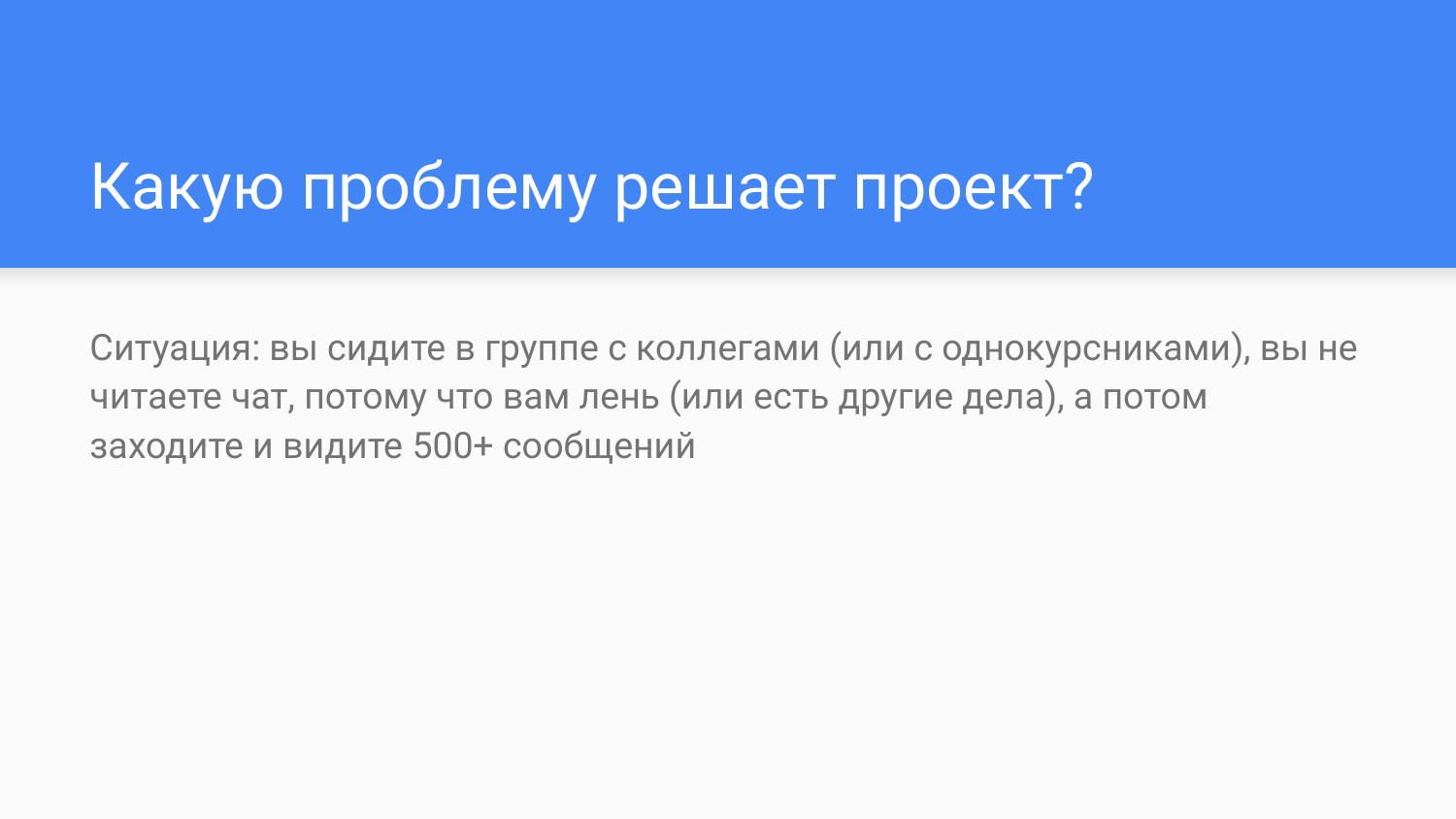

# Какую проблему решает проект?
Ситуация: вы сидите в группе с коллегами (или с однокурсниками), вы не читаете чат, потому что вам лень (или есть другие дела), а потом заходите и видите 500+ сообщений